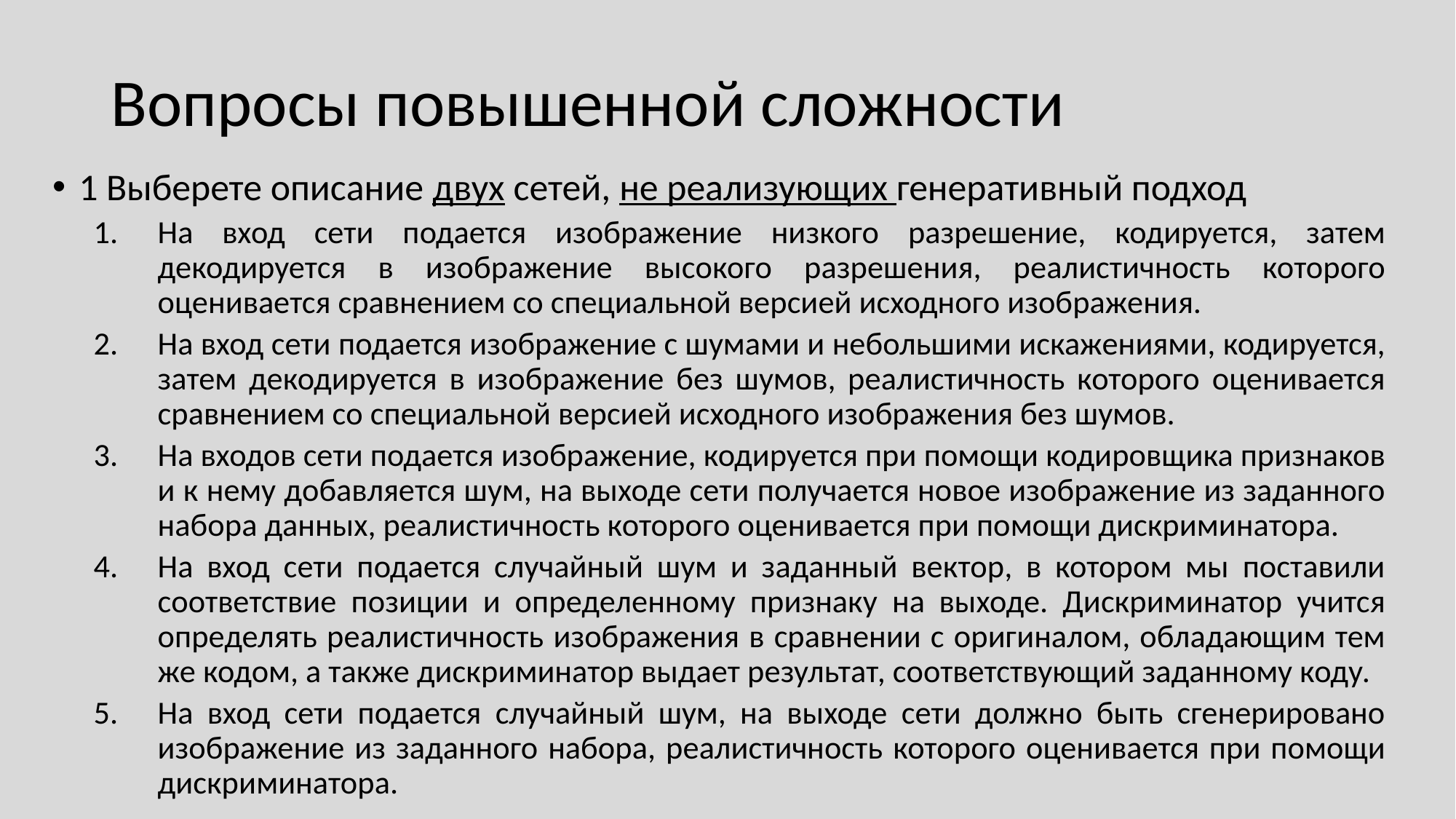

# Вопросы повышенной сложности
1 Выберете описание двух сетей, не реализующих генеративный подход
На вход сети подается изображение низкого разрешение, кодируется, затем декодируется в изображение высокого разрешения, реалистичность которого оценивается сравнением со специальной версией исходного изображения.
На вход сети подается изображение с шумами и небольшими искажениями, кодируется, затем декодируется в изображение без шумов, реалистичность которого оценивается сравнением со специальной версией исходного изображения без шумов.
На входов сети подается изображение, кодируется при помощи кодировщика признаков и к нему добавляется шум, на выходе сети получается новое изображение из заданного набора данных, реалистичность которого оценивается при помощи дискриминатора.
На вход сети подается случайный шум и заданный вектор, в котором мы поставили соответствие позиции и определенному признаку на выходе. Дискриминатор учится определять реалистичность изображения в сравнении с оригиналом, обладающим тем же кодом, а также дискриминатор выдает результат, соответствующий заданному коду.
На вход сети подается случайный шум, на выходе сети должно быть сгенерировано изображение из заданного набора, реалистичность которого оценивается при помощи дискриминатора.